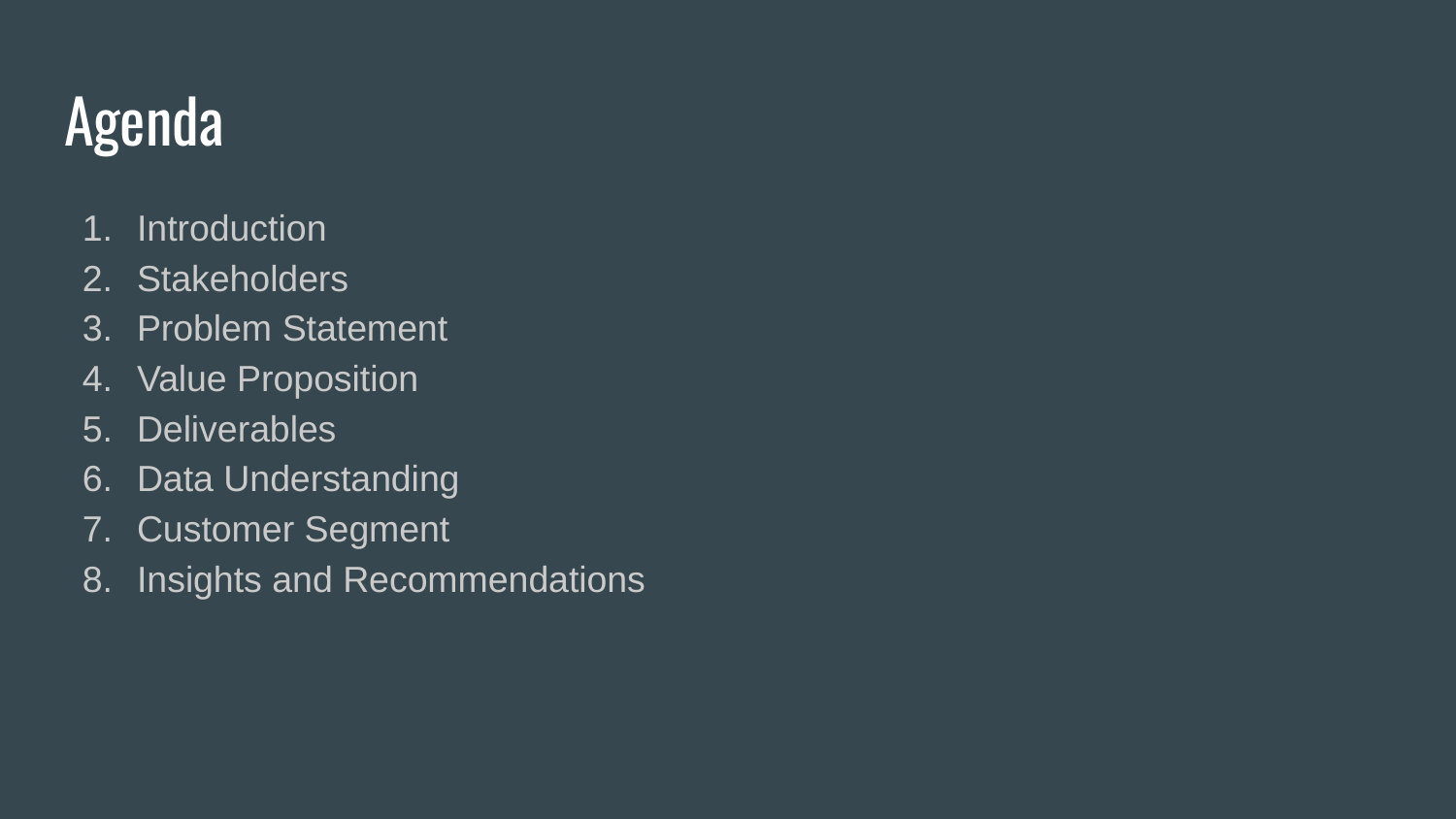

# Agenda
Introduction
Stakeholders
Problem Statement
Value Proposition
Deliverables
Data Understanding
Customer Segment
Insights and Recommendations